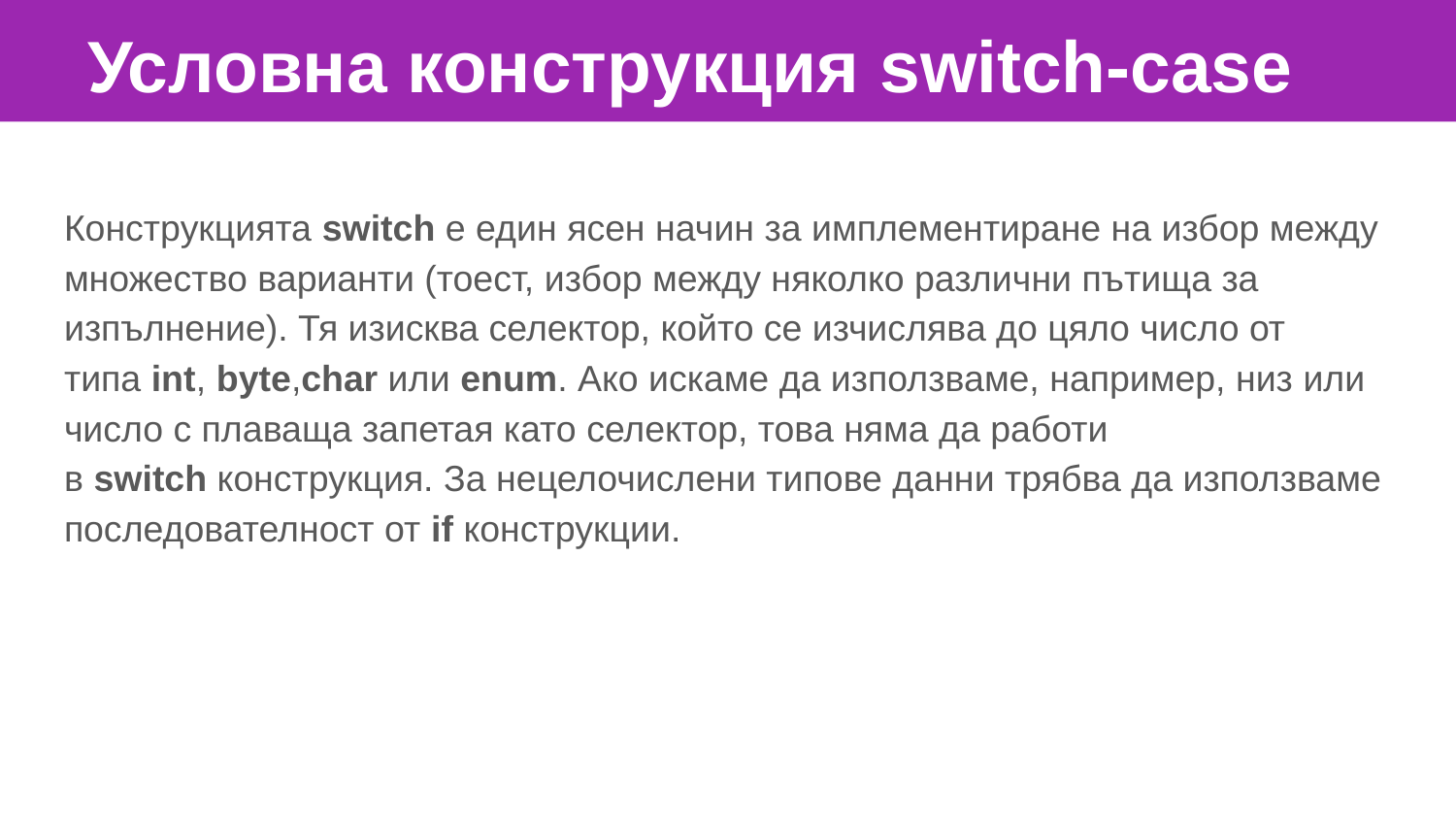

Условна конструкция switch-case

Конструкцията switch е един ясен начин за имплементиране на избор между множество варианти (тоест, избор между няколко различни пътища за изпълнение). Тя изисква селектор, който се изчислява до цяло число от типа int, byte,char или enum. Ако искаме да използваме, например, низ или число с плаваща запетая като селектор, това няма да работи в switch конструкция. За нецелочислени типове данни трябва да използваме пос­ледователност от if конструкции.